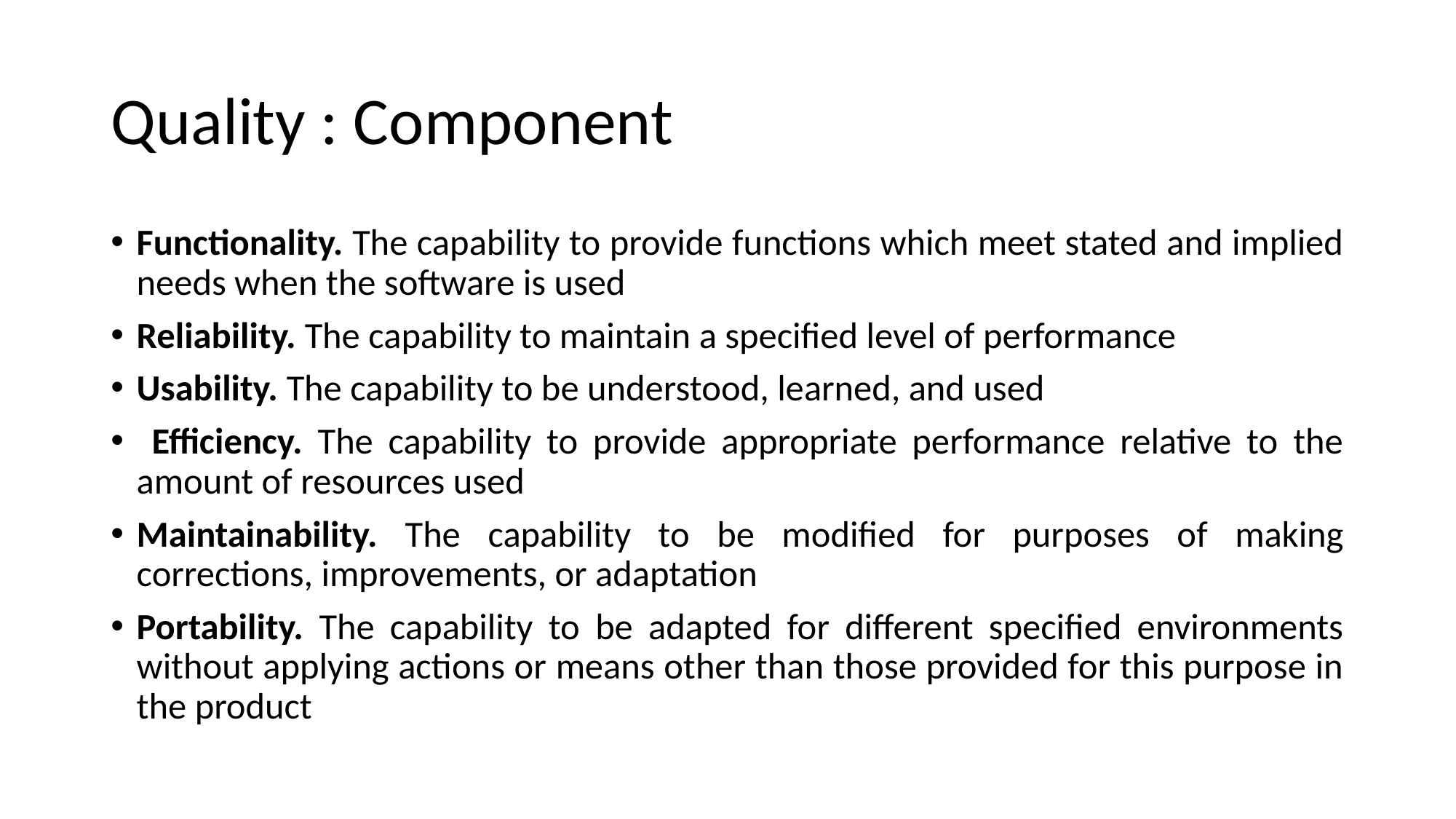

# Quality : Component
Functionality. The capability to provide functions which meet stated and implied needs when the software is used
Reliability. The capability to maintain a specified level of performance
Usability. The capability to be understood, learned, and used
 Efficiency. The capability to provide appropriate performance relative to the amount of resources used
Maintainability. The capability to be modified for purposes of making corrections, improvements, or adaptation
Portability. The capability to be adapted for different specified environments without applying actions or means other than those provided for this purpose in the product